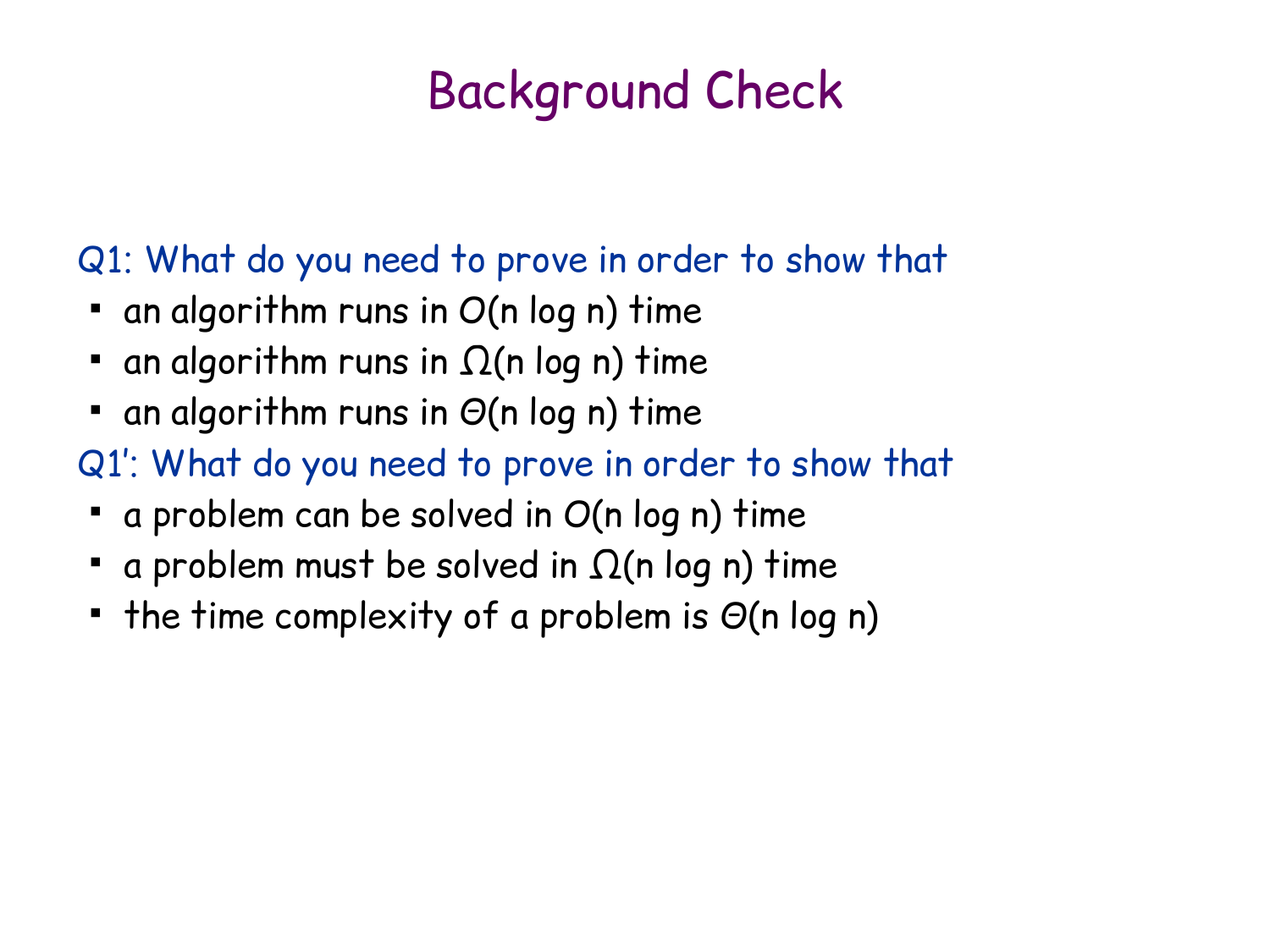

# Background Check
Q1: What do you need to prove in order to show that
an algorithm runs in O(n log n) time
an algorithm runs in Ω(n log n) time
an algorithm runs in Θ(n log n) time
Q1’: What do you need to prove in order to show that
a problem can be solved in O(n log n) time
a problem must be solved in Ω(n log n) time
the time complexity of a problem is Θ(n log n)